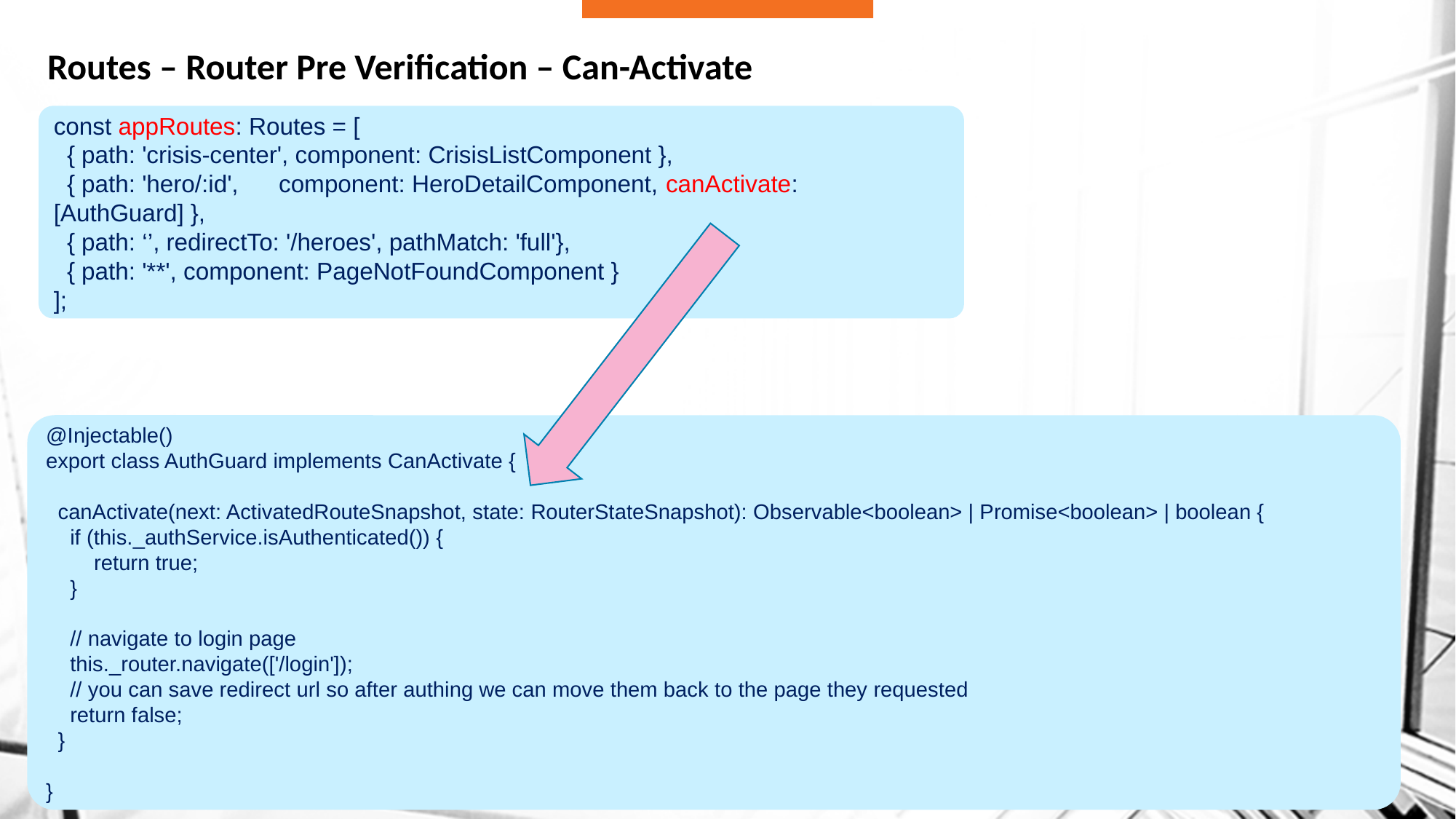

# Routes – Router Pre Verification – Can-Activate
const appRoutes: Routes = [
  { path: 'crisis-center', component: CrisisListComponent },
  { path: 'hero/:id',      component: HeroDetailComponent, canActivate: [AuthGuard] },
  { path: ‘’, redirectTo: '/heroes', pathMatch: 'full'},
  { path: '**', component: PageNotFoundComponent }
];

@Injectable()
export class AuthGuard implements CanActivate {

  canActivate(next: ActivatedRouteSnapshot, state: RouterStateSnapshot): Observable<boolean> | Promise<boolean> | boolean {
    if (this._authService.isAuthenticated()) {
        return true;
    }

    // navigate to login page
    this._router.navigate(['/login']);
    // you can save redirect url so after authing we can move them back to the page they requested
    return false;
  }

}